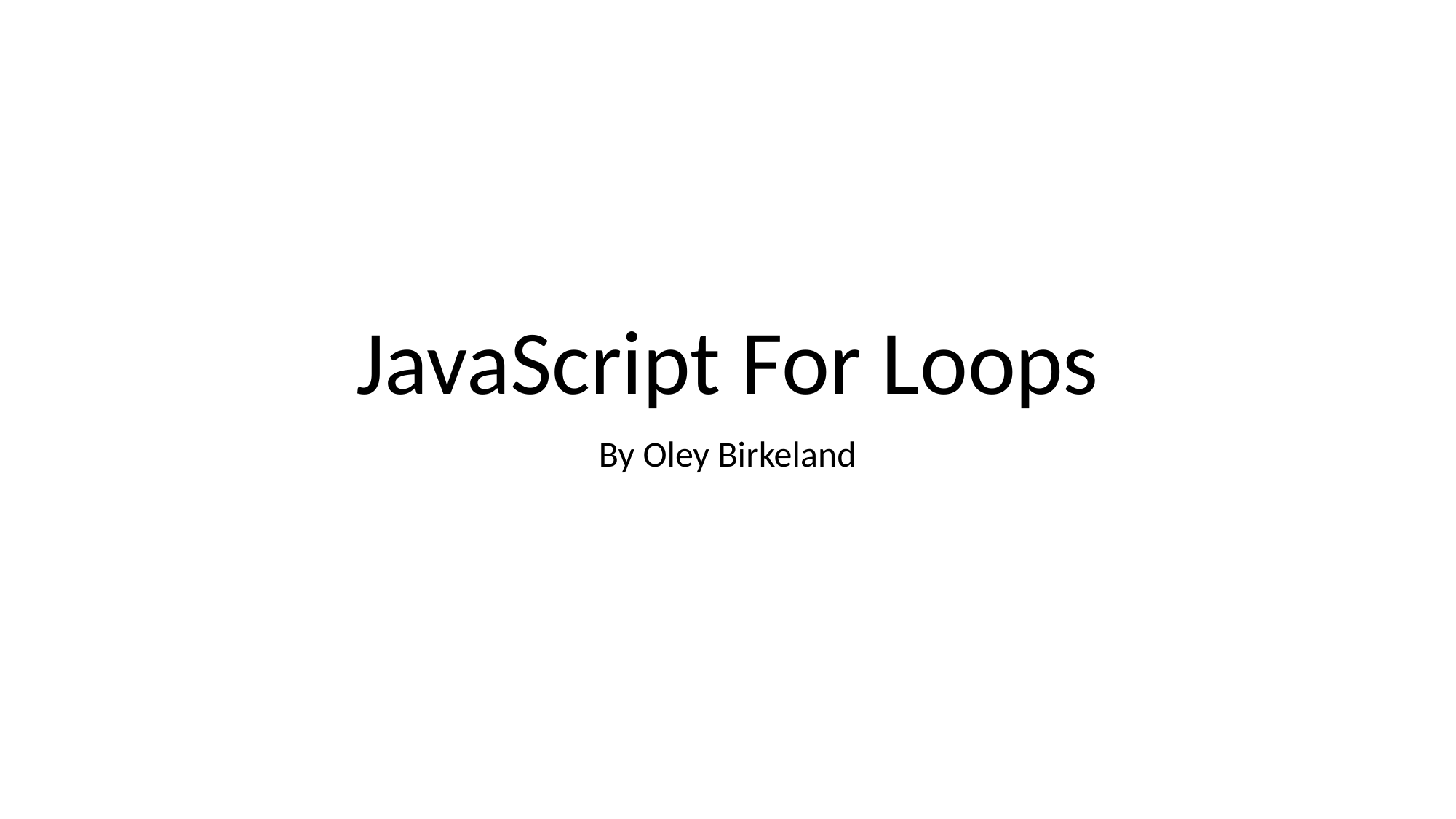

# JavaScript For Loops
By Oley Birkeland